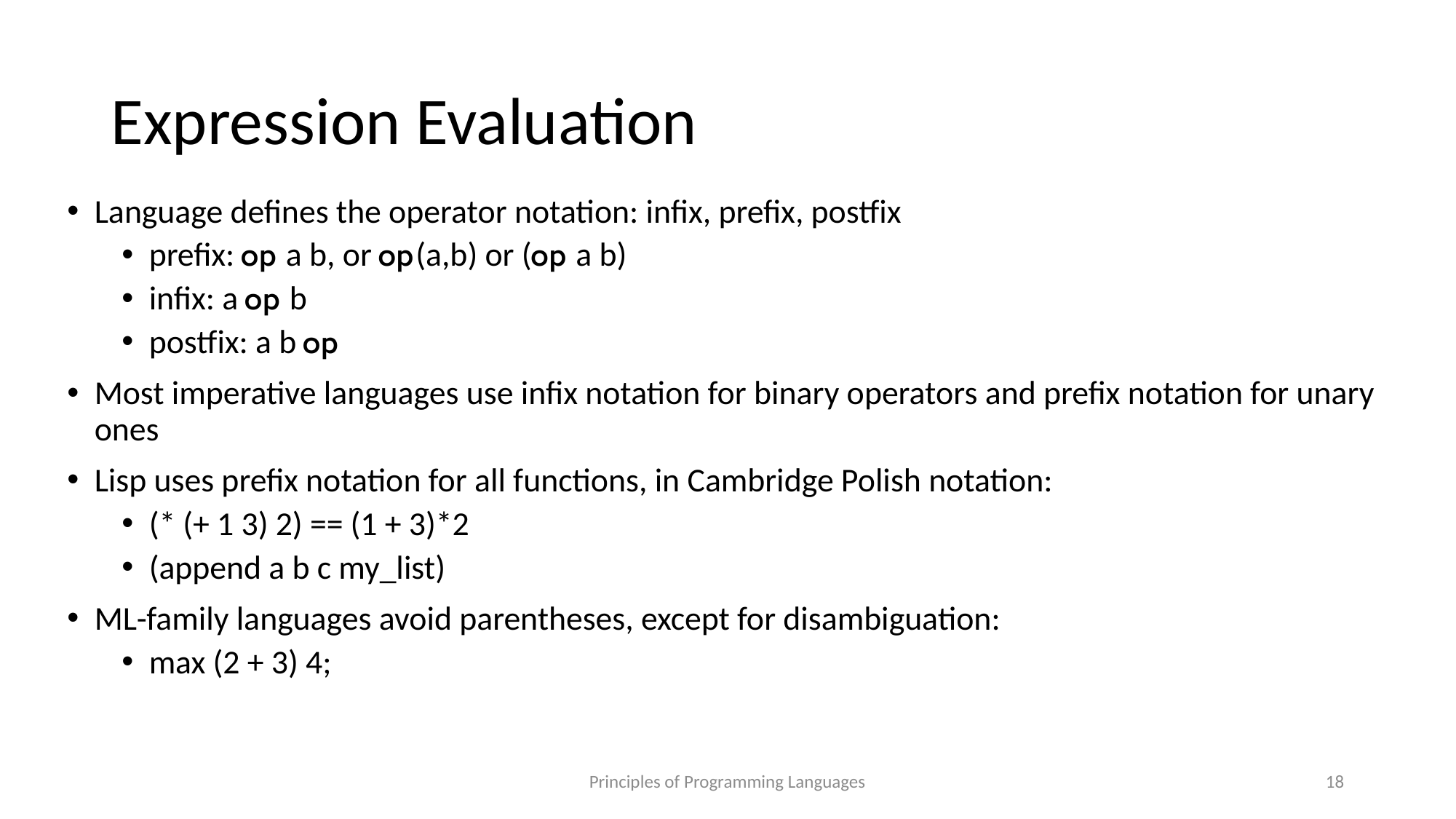

# Expression Evaluation
Language defines the operator notation: infix, prefix, postfix
prefix: op a b, or op(a,b) or (op a b)
infix: a op b
postfix: a b op
Most imperative languages use infix notation for binary operators and prefix notation for unary ones
Lisp uses prefix notation for all functions, in Cambridge Polish notation:
(* (+ 1 3) 2) == (1 + 3)*2
(append a b c my_list)
ML-family languages avoid parentheses, except for disambiguation:
max (2 + 3) 4;
Principles of Programming Languages
18